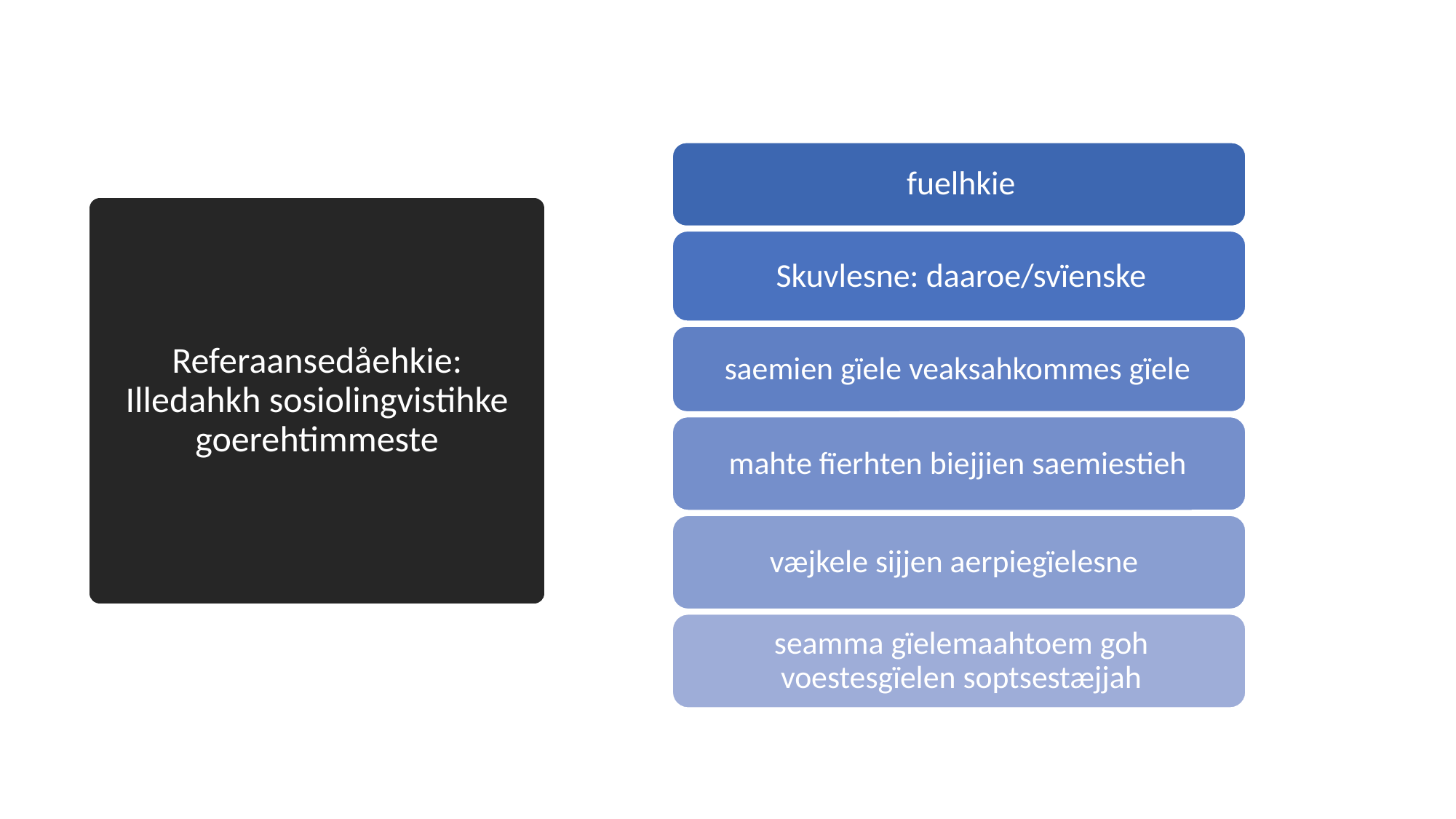

fuelhkie
Skuvlesne: daaroe/svïenske
saemien gïele veaksahkommes gïele
mahte fïerhten biejjien saemiestieh
væjkele sijjen aerpiegïelesne
seamma gïelemaahtoem goh voestesgïelen soptsestæjjah
# Referaansedåehkie: Illedahkh sosiolingvistihke goerehtimmeste